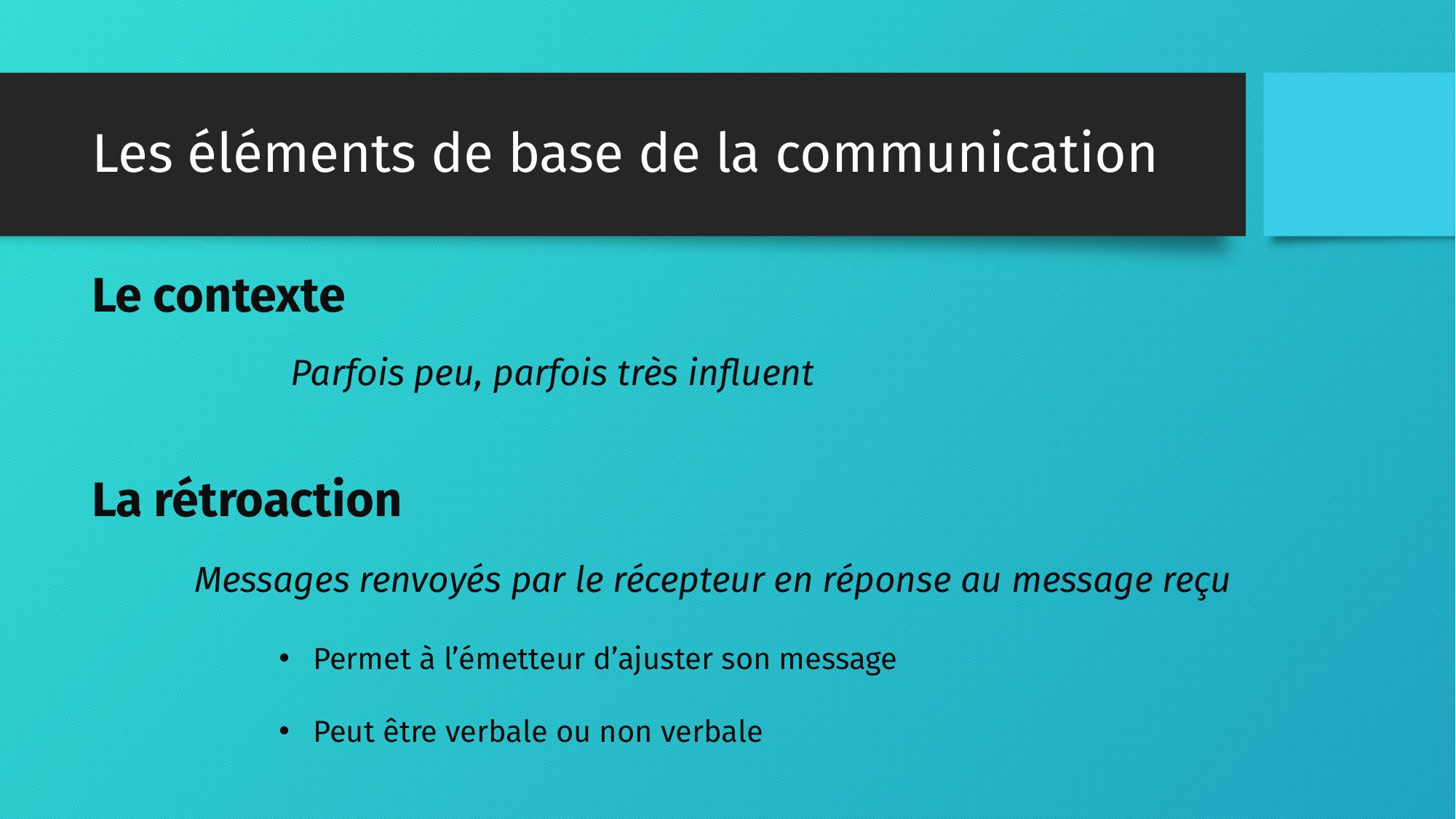

# Les éléments de base de la communication
Le contexte
Parfois peu, parfois très influent
La rétroaction
Messages renvoyés par le récepteur en réponse au message reçu
Permet à l’émetteur d’ajuster son message

Peut être verbale ou non verbale